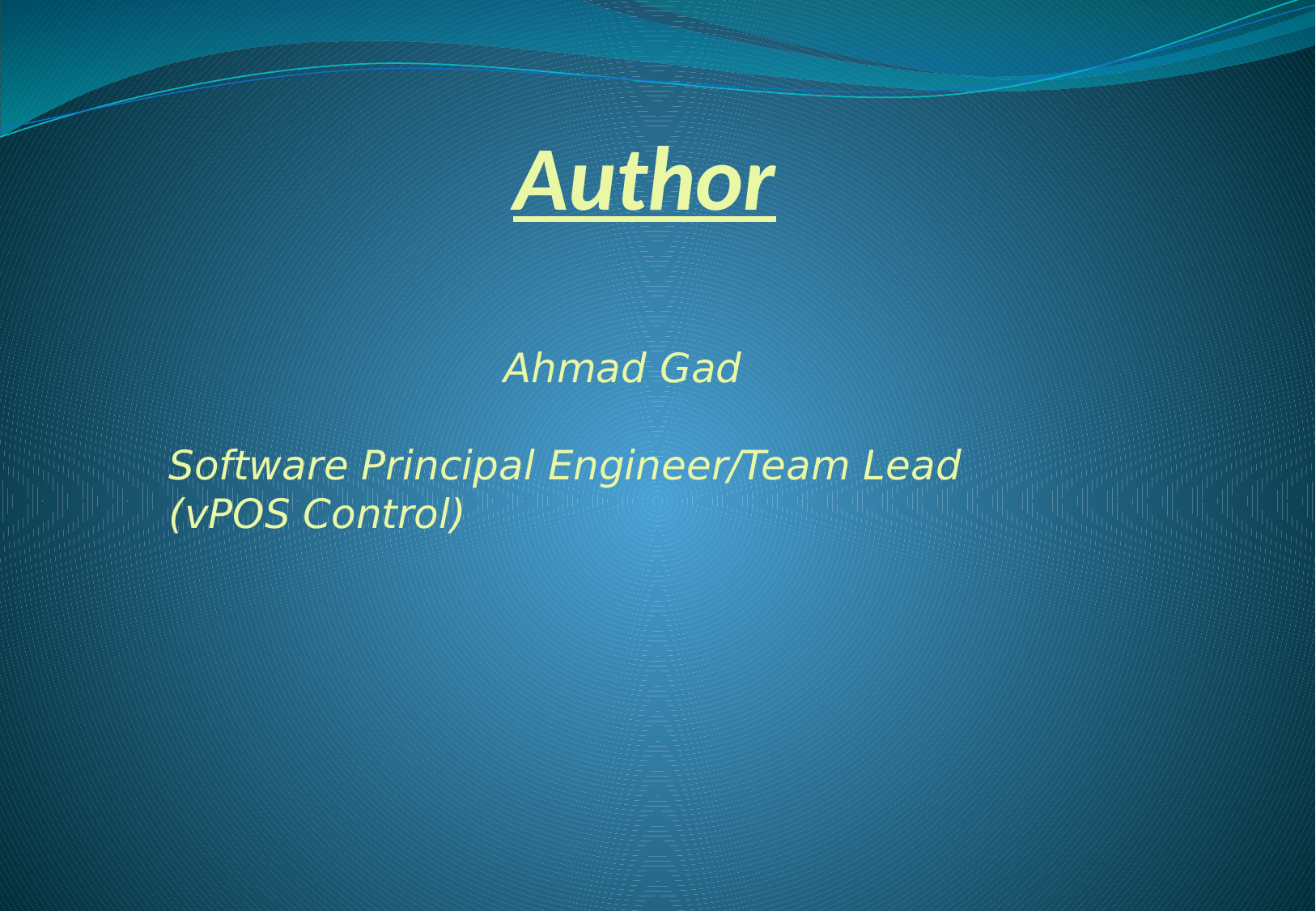

# Author
Ahmad Gad

Software Principal Engineer/Team Lead (vPOS Control)